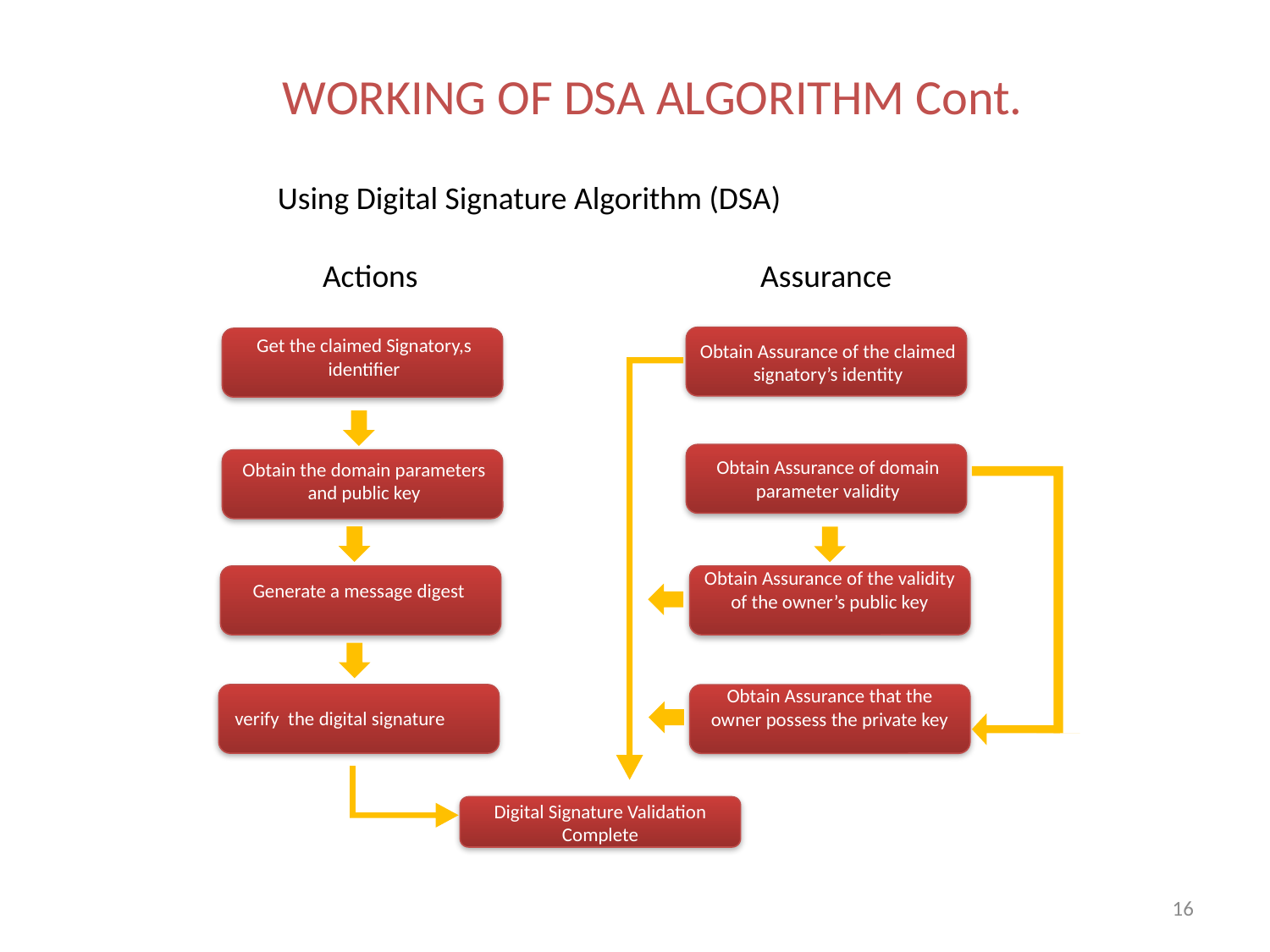

# WORKING OF DSA ALGORITHM Cont.
                            Using Digital Signature Algorithm (DSA)

Actions
Assurance
Get the claimed Signatory,s identifier

Obtain Assurance of the claimed signatory’s identity

Obtain Assurance of domain parameter validity

Obtain the domain parameters and public key

Obtain Assurance of the validity of the owner’s public key

Generate a message digest

Obtain Assurance that the owner possess the private key

verify  the digital signature

Digital Signature Validation Complete

16